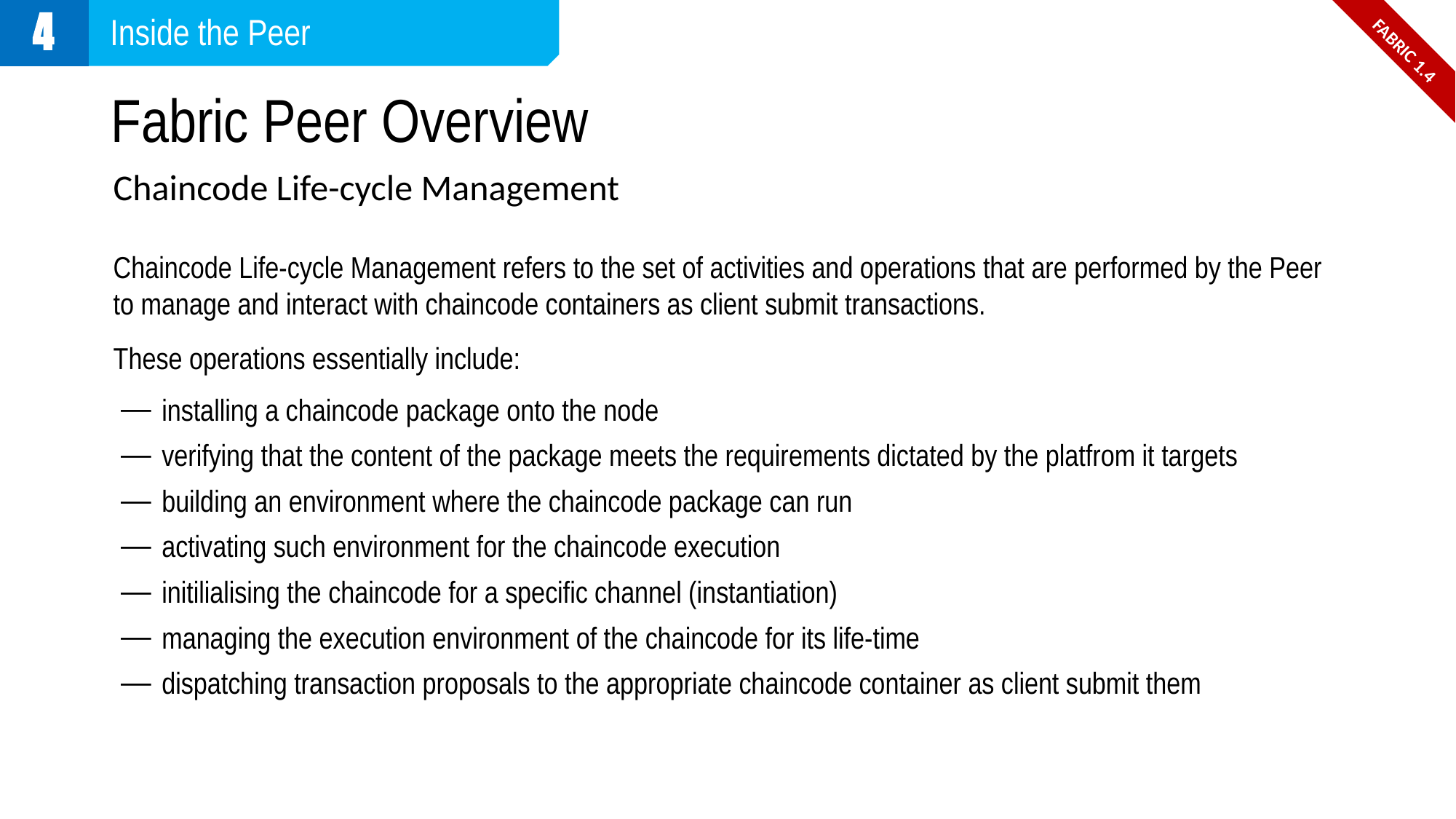

4
Inside the Peer
FABRIC 1.4
# Fabric Peer Overview
Chaincode Life-cycle Management
Chaincode Life-cycle Management refers to the set of activities and operations that are performed by the Peer to manage and interact with chaincode containers as client submit transactions.
These operations essentially include:
installing a chaincode package onto the node
verifying that the content of the package meets the requirements dictated by the platfrom it targets
building an environment where the chaincode package can run
activating such environment for the chaincode execution
initilialising the chaincode for a specific channel (instantiation)
managing the execution environment of the chaincode for its life-time
dispatching transaction proposals to the appropriate chaincode container as client submit them